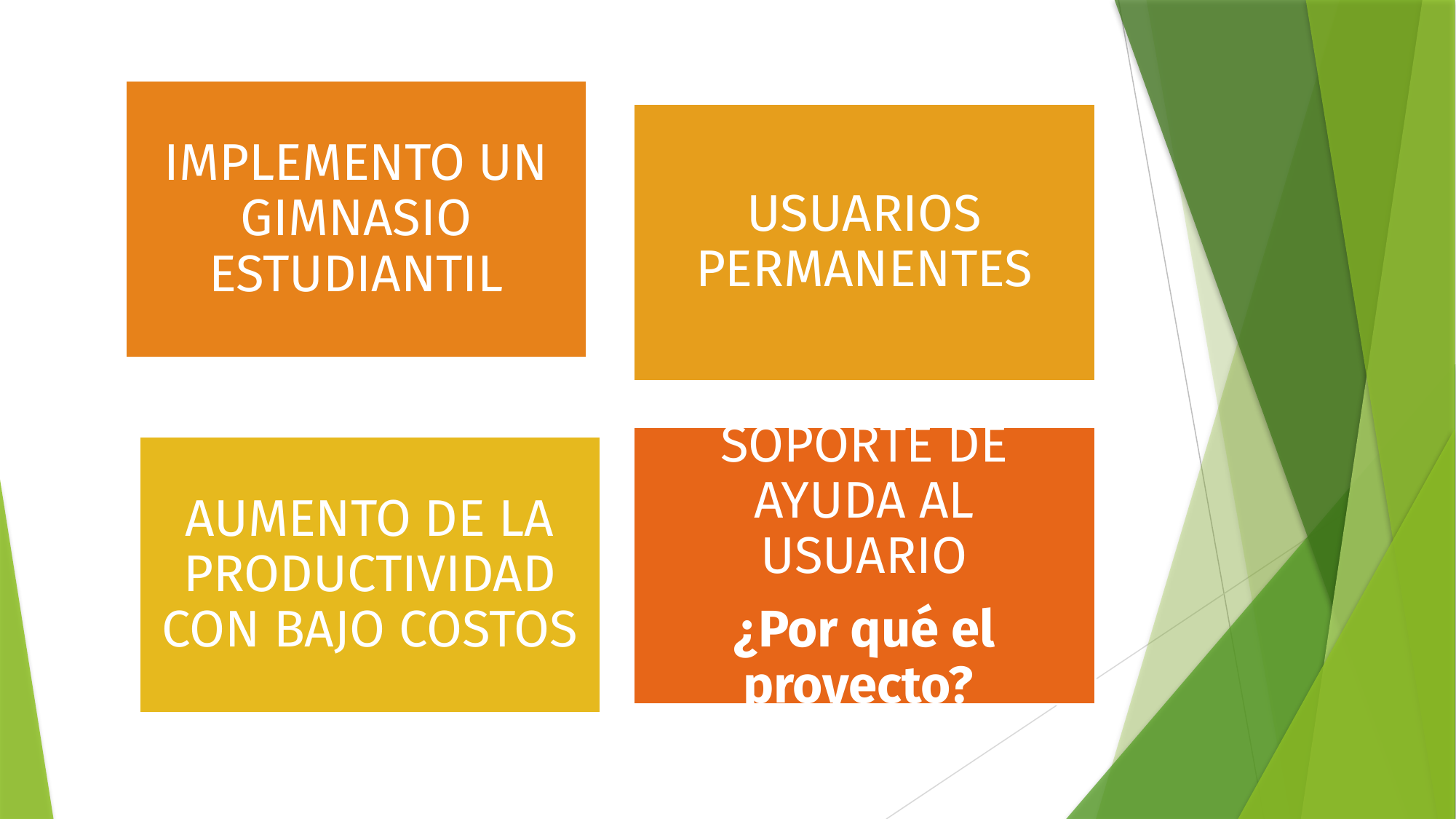

AUMENTO DE LA PRODUCTIVIDAD CON BAJO COSTOS
USUARIOS PERMANENTES
IMPLEMENTO UN GIMNASIO ESTUDIANTIL
SOPORTE DE AYUDA AL USUARIO
¿Por qué el proyecto?